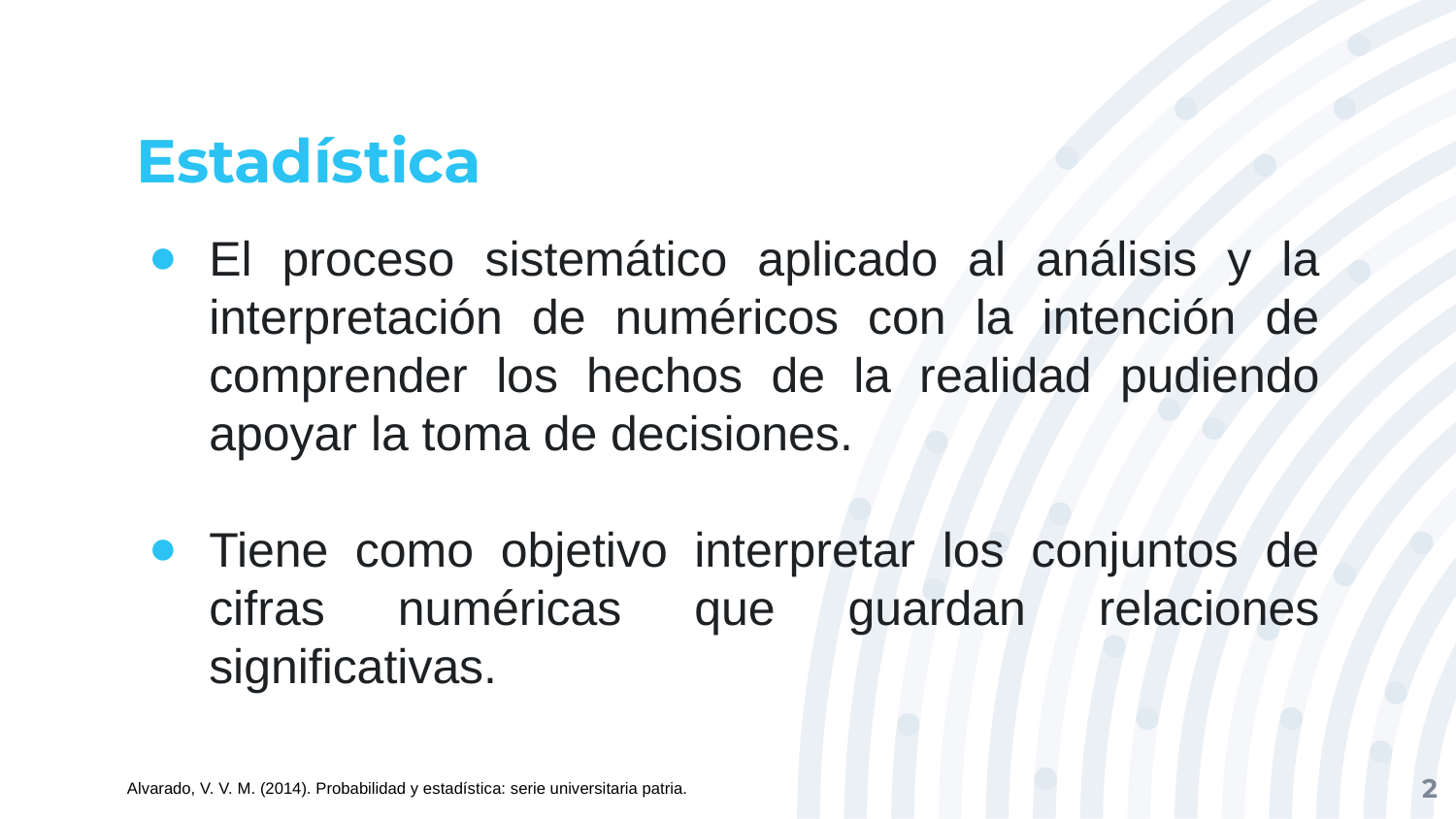

# Estadística
El proceso sistemático aplicado al análisis y la interpretación de numéricos con la intención de comprender los hechos de la realidad pudiendo apoyar la toma de decisiones.

Tiene como objetivo interpretar los conjuntos de cifras numéricas que guardan relaciones significativas.
2
Alvarado, V. V. M. (2014). Probabilidad y estadística: serie universitaria patria.